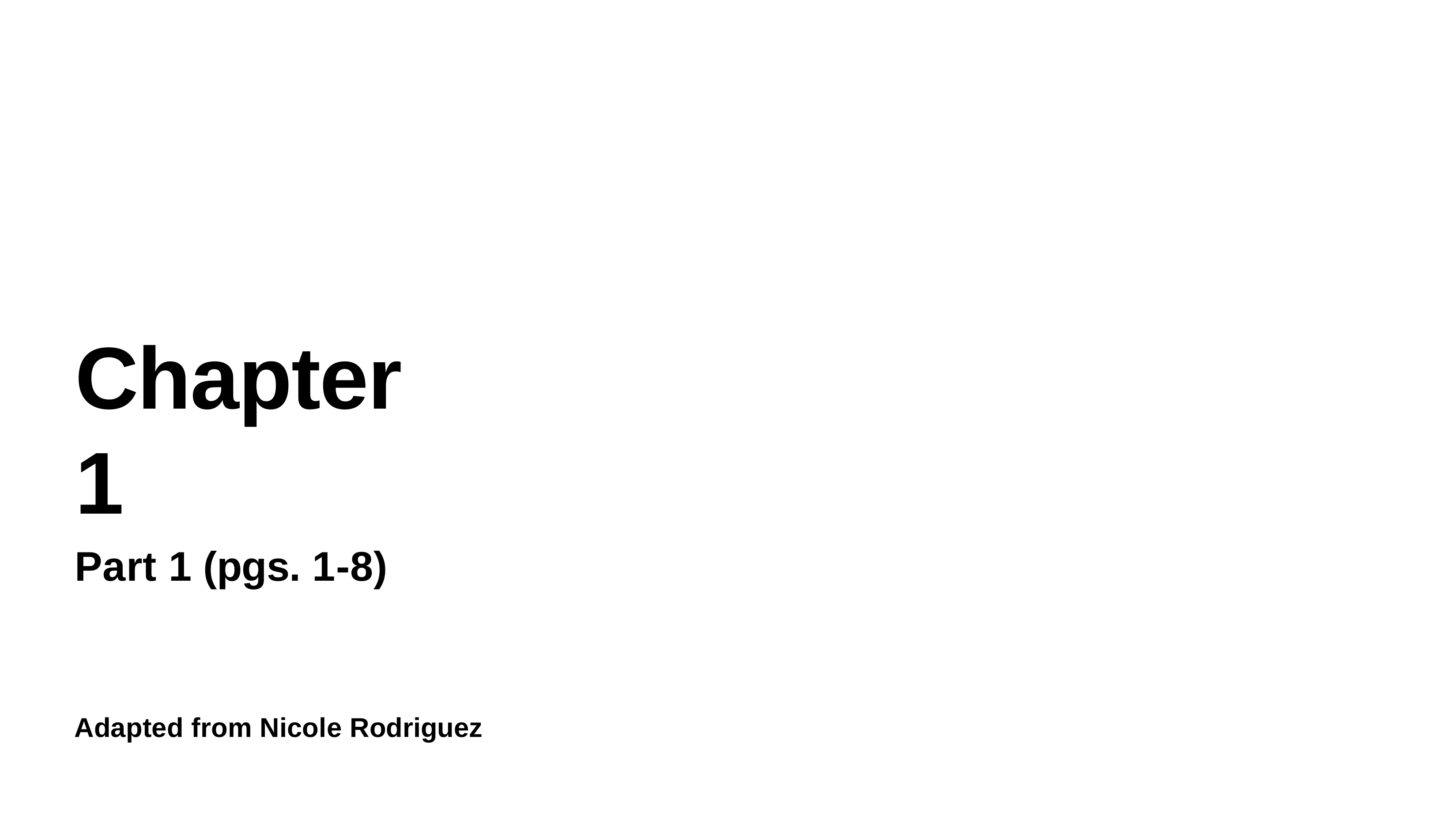

# Chapter 1
Part 1 (pgs. 1-8)
Adapted from Nicole Rodriguez